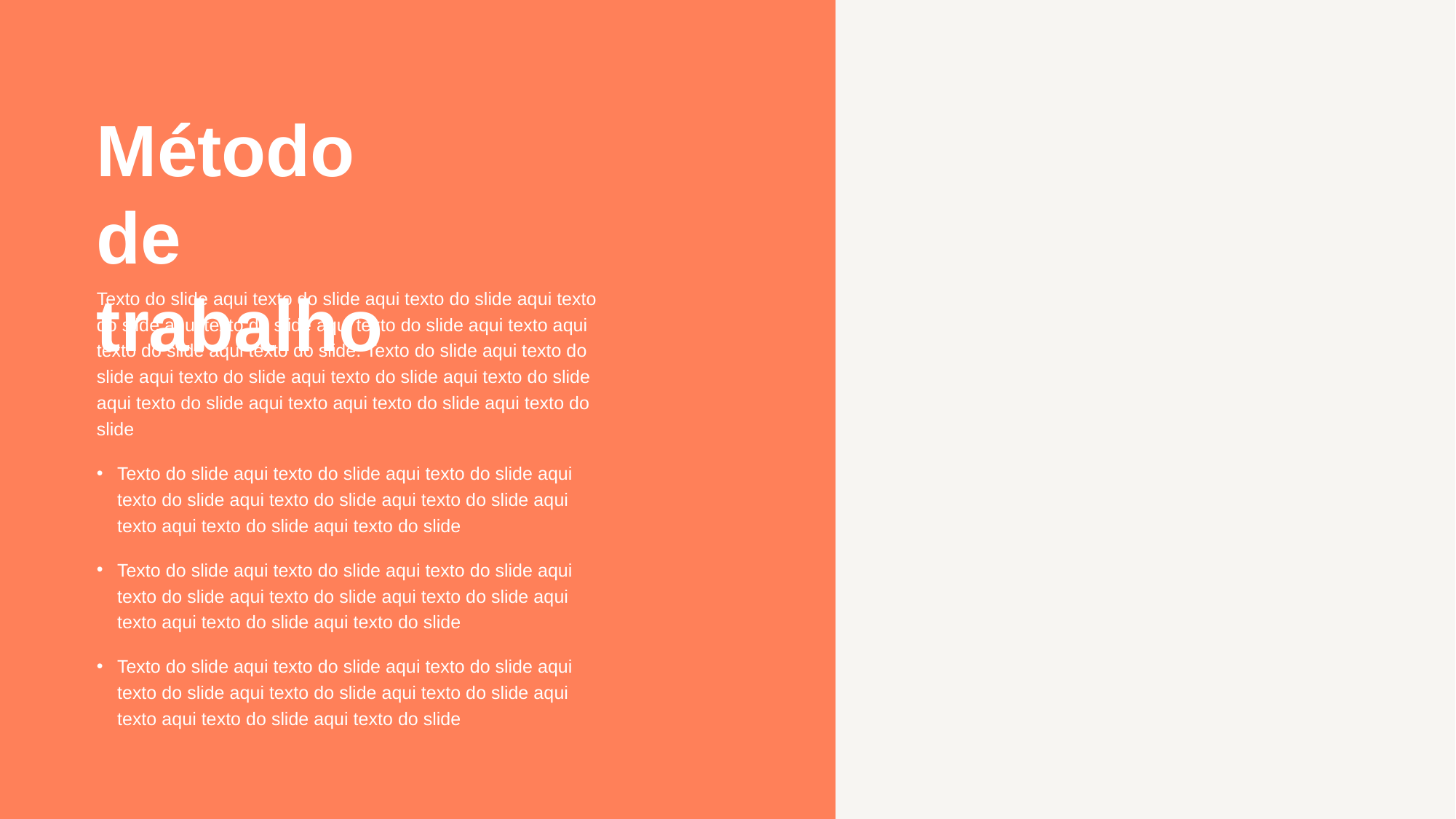

Método de trabalho
Texto do slide aqui texto do slide aqui texto do slide aqui texto do slide aqui texto do slide aqui texto do slide aqui texto aqui texto do slide aqui texto do slide. Texto do slide aqui texto do slide aqui texto do slide aqui texto do slide aqui texto do slide aqui texto do slide aqui texto aqui texto do slide aqui texto do slide
Texto do slide aqui texto do slide aqui texto do slide aqui texto do slide aqui texto do slide aqui texto do slide aqui texto aqui texto do slide aqui texto do slide
Texto do slide aqui texto do slide aqui texto do slide aqui texto do slide aqui texto do slide aqui texto do slide aqui texto aqui texto do slide aqui texto do slide
Texto do slide aqui texto do slide aqui texto do slide aqui texto do slide aqui texto do slide aqui texto do slide aqui texto aqui texto do slide aqui texto do slide